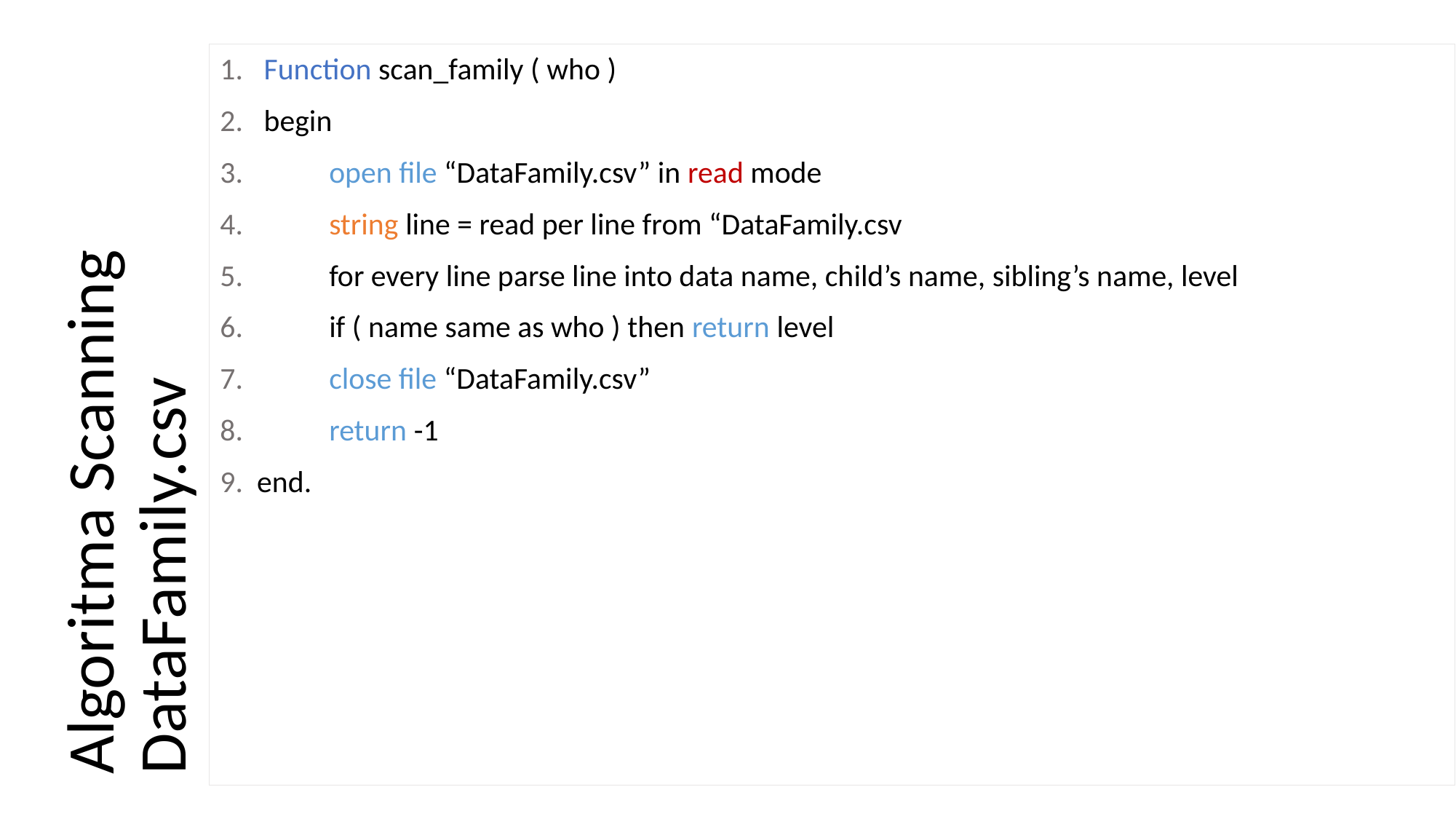

1.   Function scan_family ( who )
2.   begin
3. 	open file “DataFamily.csv” in read mode
4. 	string line = read per line from “DataFamily.csv
5. 	for every line parse line into data name, child’s name, sibling’s name, level
6. 	if ( name same as who ) then return level
7. 	close file “DataFamily.csv”
8. 	return -1
9.  end.
# Algoritma Scanning DataFamily.csv